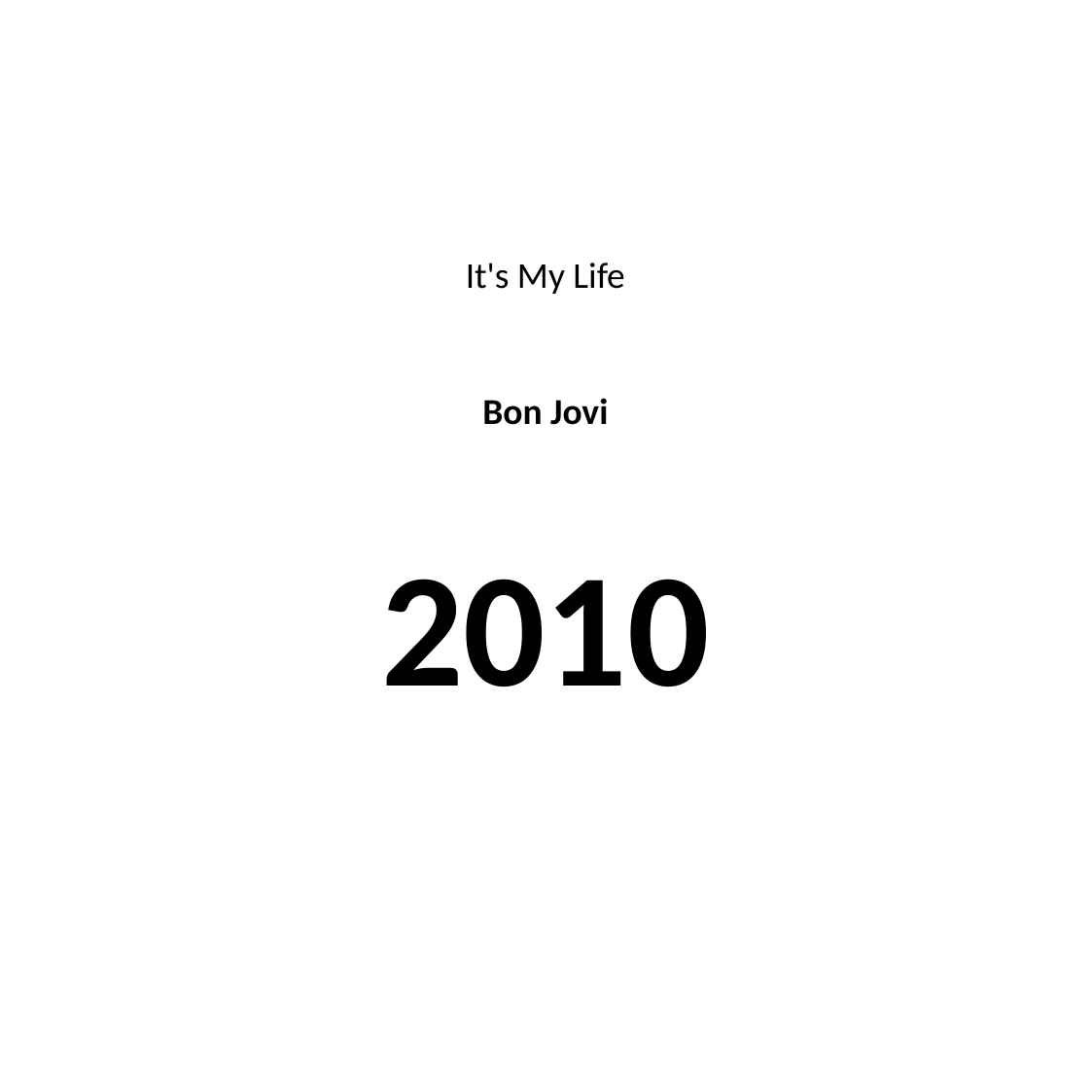

#

It's My Life

Bon Jovi

2010